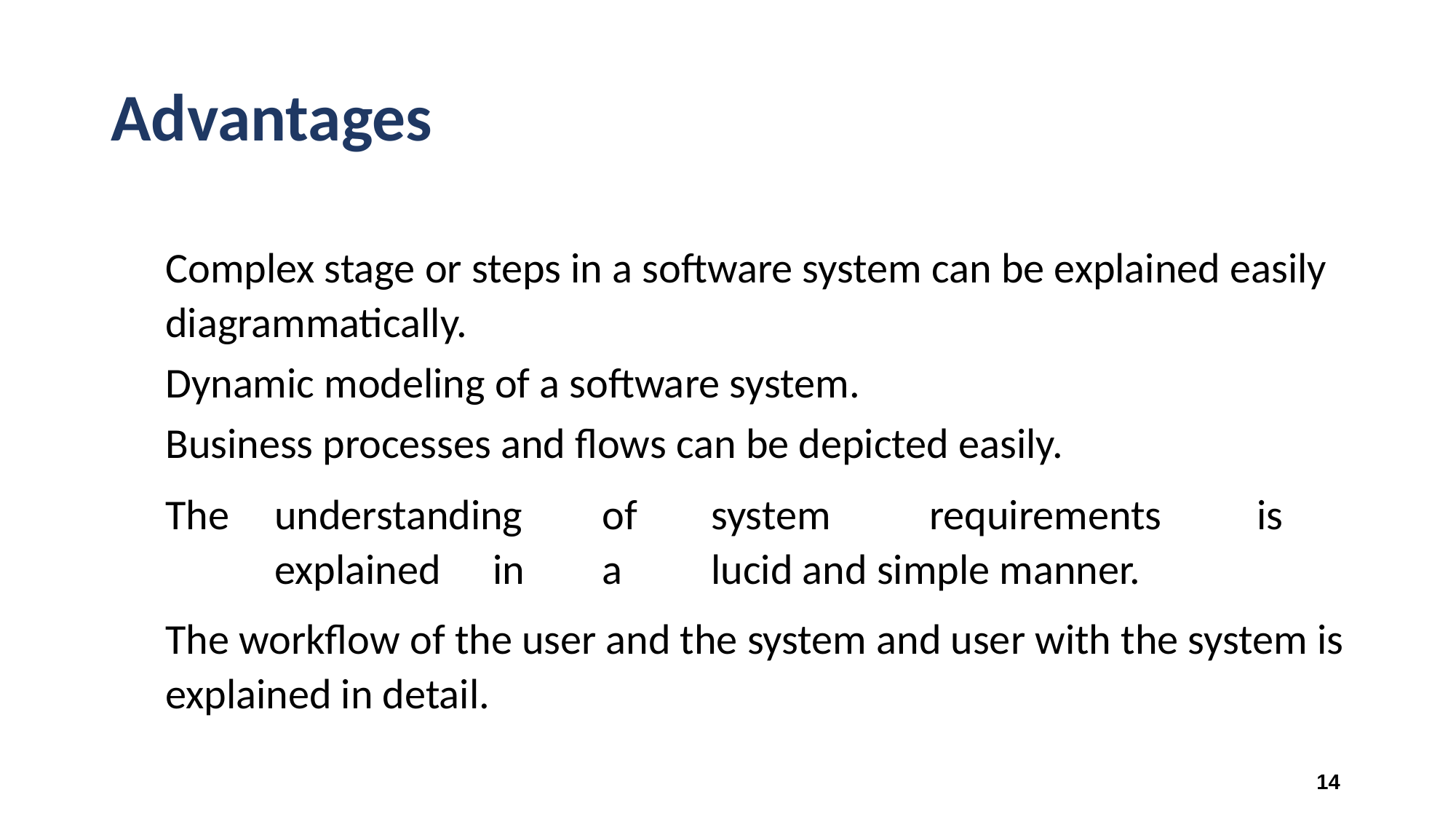

# Advantages
Complex stage or steps in a software system can be explained easily diagrammatically.
Dynamic modeling of a software system.
Business processes and flows can be depicted easily.
The	understanding	of	system	requirements	is	explained	in	a	lucid and simple manner.
The workflow of the user and the system and user with the system is explained in detail.
14